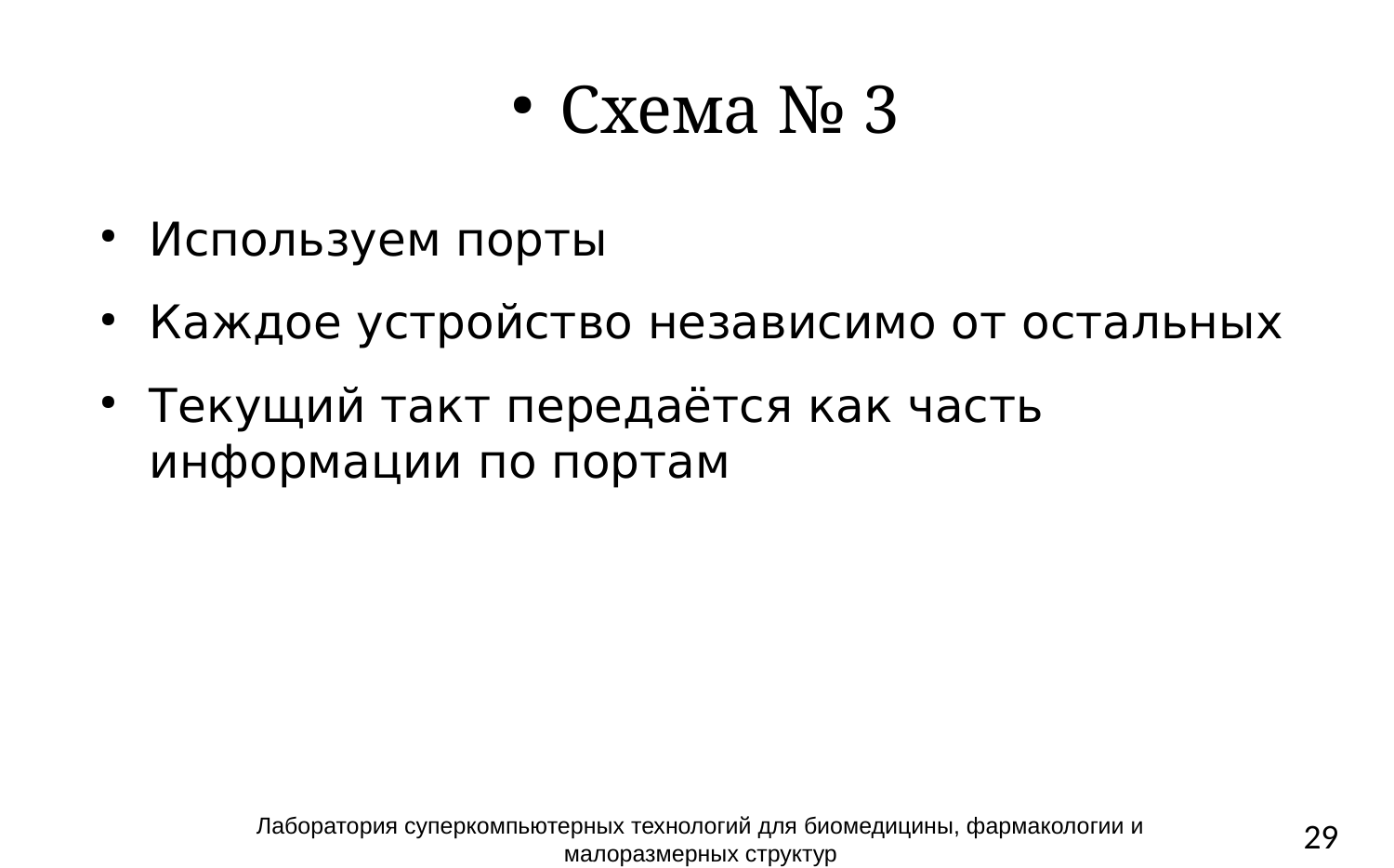

Схема № 3
Используем порты
Каждое устройство независимо от остальных
Текущий такт передаётся как часть информации по портам
Лаборатория суперкомпьютерных технологий для биомедицины, фармакологии и малоразмерных структур
29